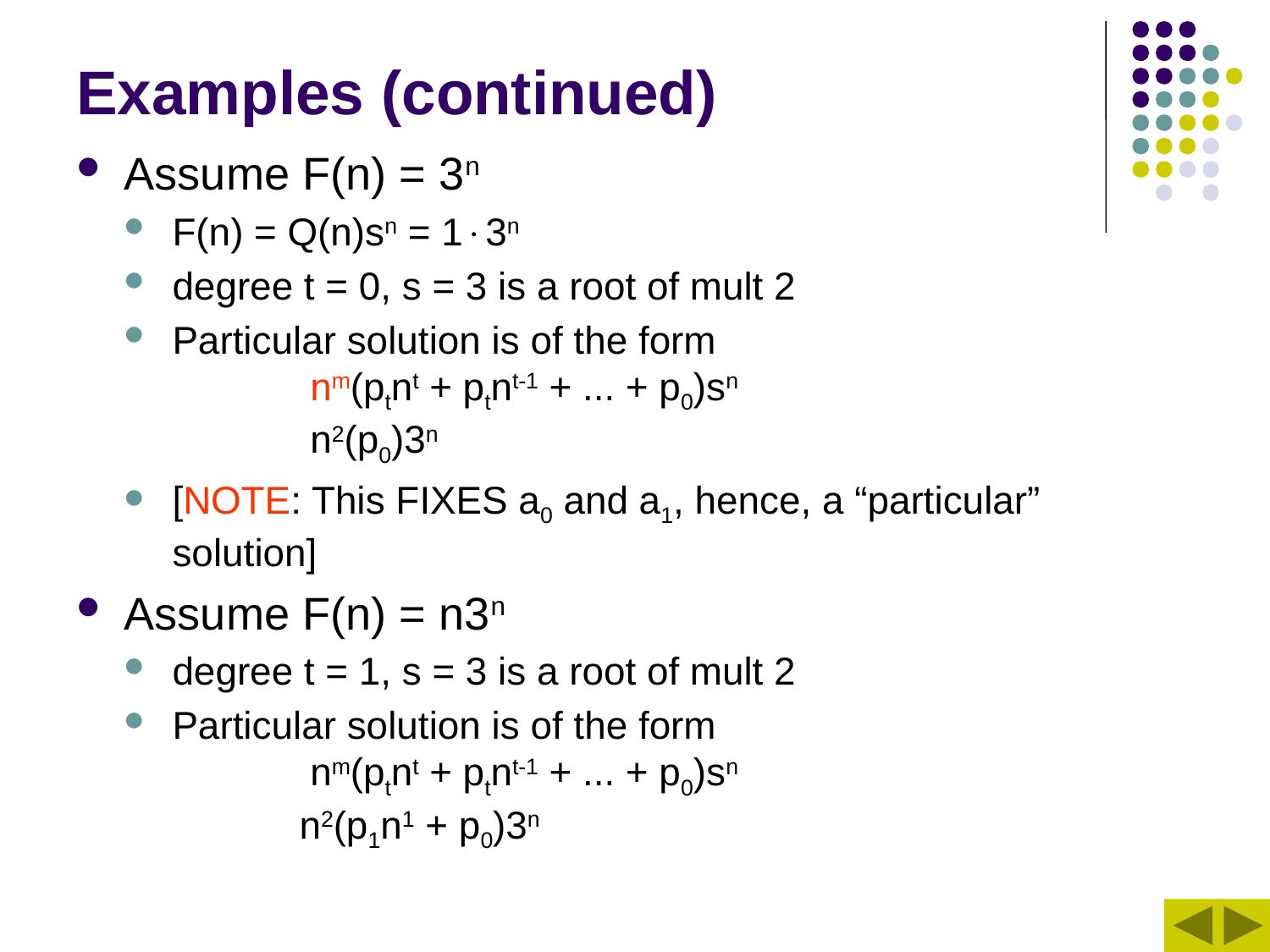

# Examples (continued)
Assume F(n) = 3n
F(n) = Q(n)sn = 1⋅3n
degree t = 0, s = 3 is a root of mult 2
Particular solution is of the form
	 nm(ptnt + ptnt-1 + ... + p0)sn
	 n2(p0)3n
[NOTE: This FIXES a0 and a1, hence, a “particular” solution]
Assume F(n) = n3n
degree t = 1, s = 3 is a root of mult 2
Particular solution is of the form
	 nm(ptnt + ptnt-1 + ... + p0)sn
	n2(p1n1 + p0)3n